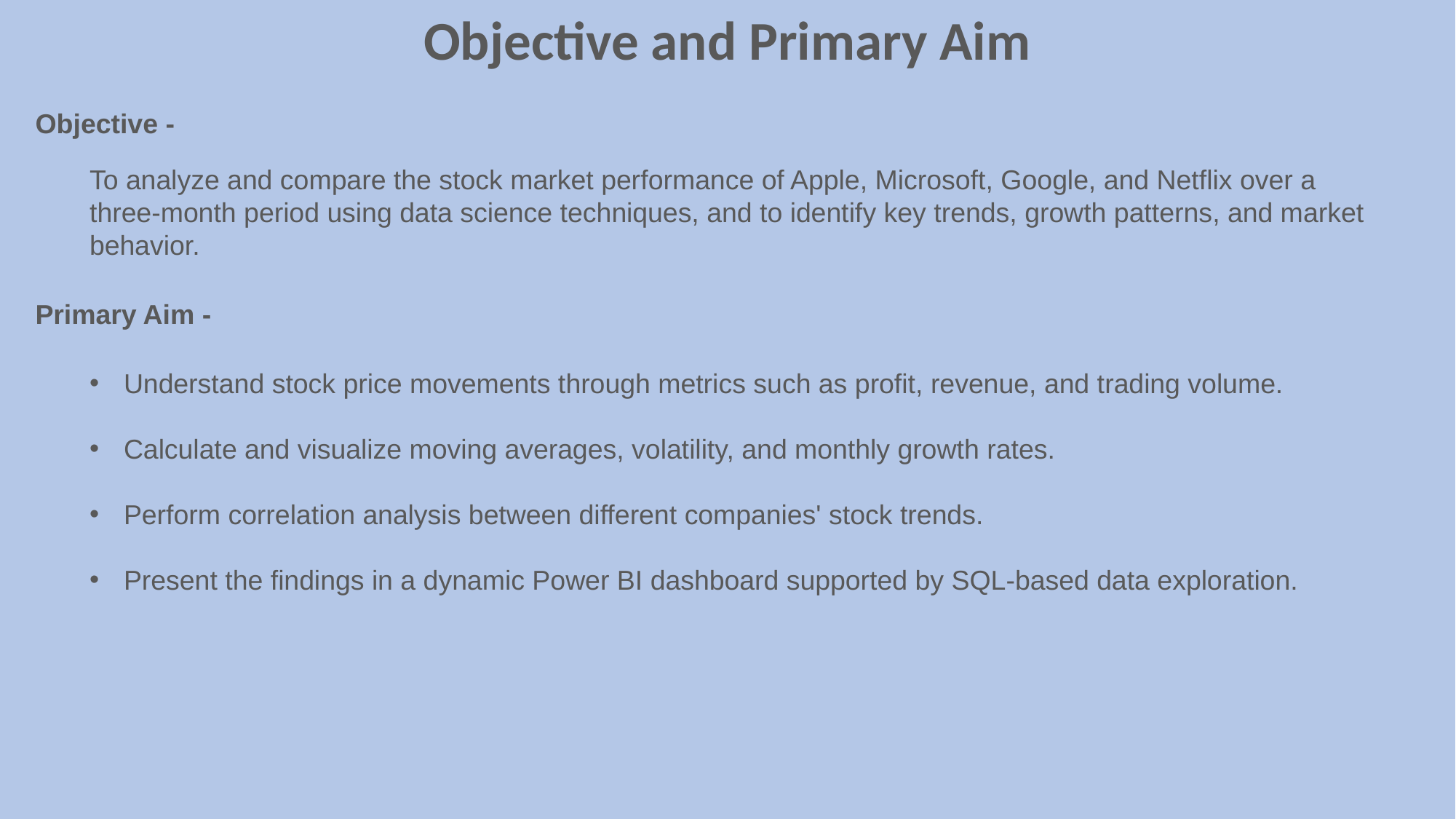

Objective and Primary Aim
Objective -
To analyze and compare the stock market performance of Apple, Microsoft, Google, and Netflix over a three-month period using data science techniques, and to identify key trends, growth patterns, and market behavior.
Primary Aim -
Understand stock price movements through metrics such as profit, revenue, and trading volume.

Calculate and visualize moving averages, volatility, and monthly growth rates.

Perform correlation analysis between different companies' stock trends.

Present the findings in a dynamic Power BI dashboard supported by SQL-based data exploration.